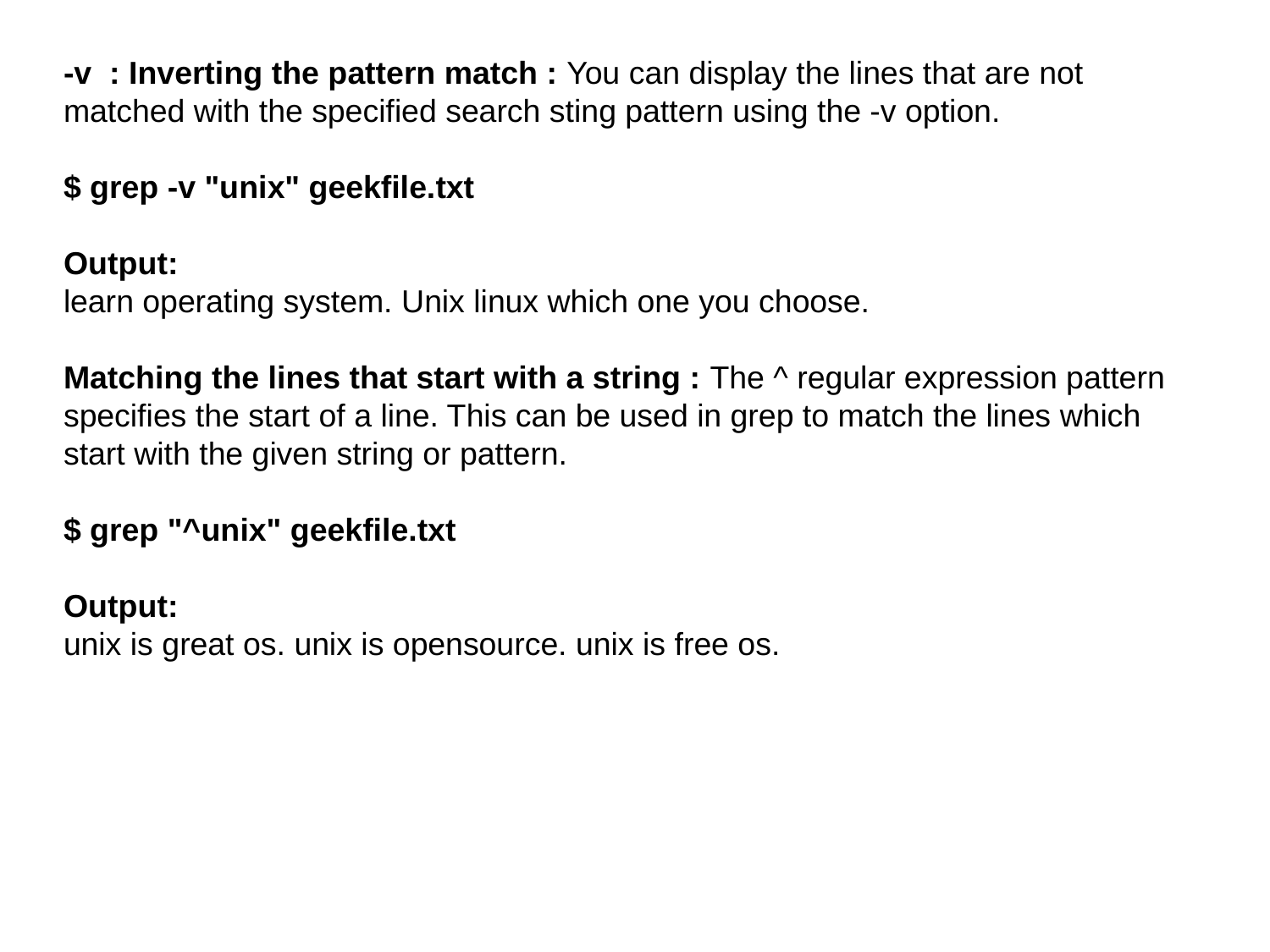

# -v  : Inverting the pattern match : You can display the lines that are not matched with the specified search sting pattern using the -v option.

$ grep -v "unix" geekfile.txt

Output:
learn operating system. Unix linux which one you choose.

Matching the lines that start with a string : The ^ regular expression pattern specifies the start of a line. This can be used in grep to match the lines which start with the given string or pattern.

$ grep "^unix" geekfile.txt

Output:
unix is great os. unix is opensource. unix is free os.